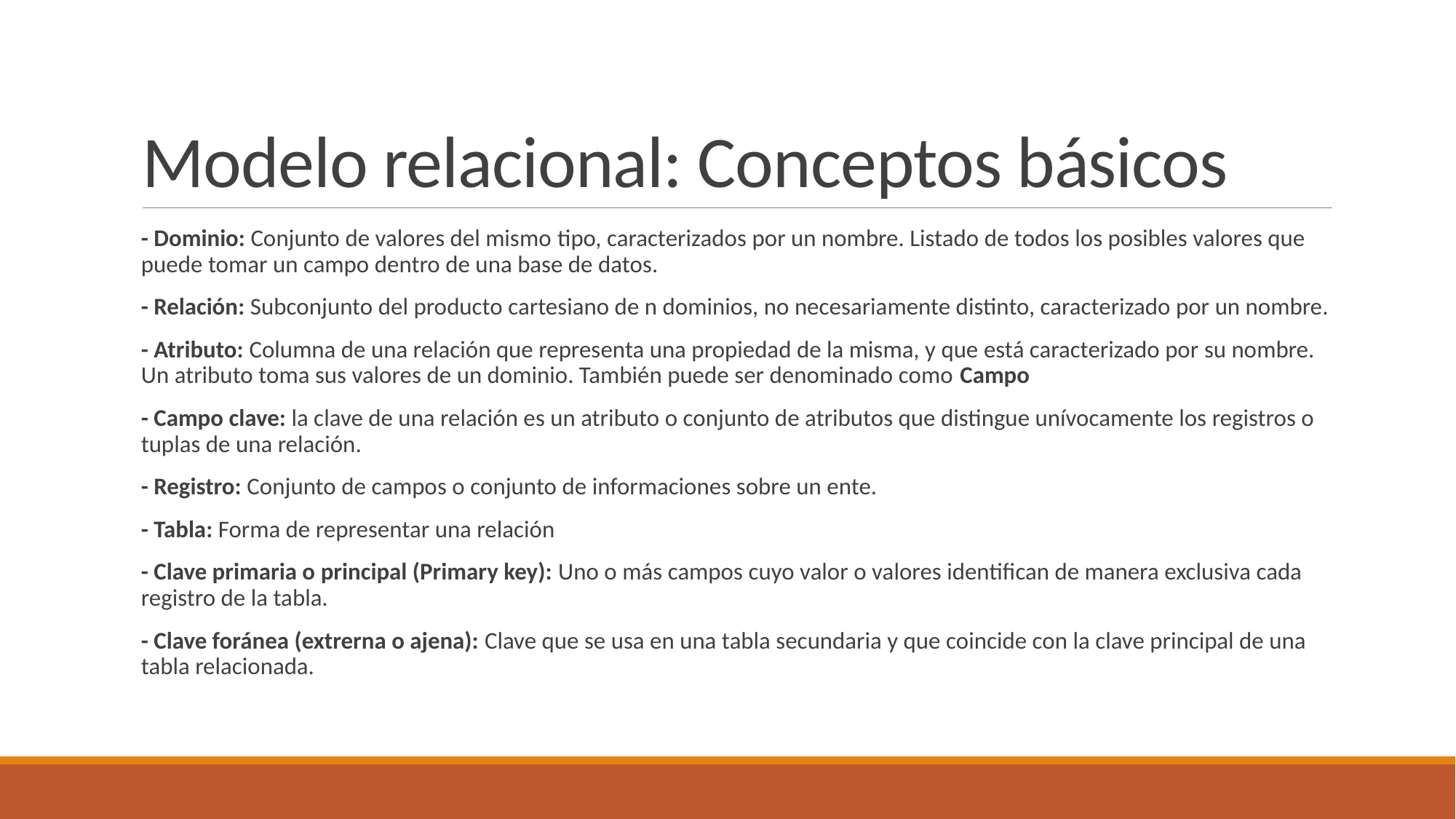

# Modelo relacional: Conceptos básicos
- Dominio: Conjunto de valores del mismo tipo, caracterizados por un nombre. Listado de todos los posibles valores que puede tomar un campo dentro de una base de datos.
- Relación: Subconjunto del producto cartesiano de n dominios, no necesariamente distinto, caracterizado por un nombre.
- Atributo: Columna de una relación que representa una propiedad de la misma, y que está caracterizado por su nombre. Un atributo toma sus valores de un dominio. También puede ser denominado como Campo
- Campo clave: la clave de una relación es un atributo o conjunto de atributos que distingue unívocamente los registros o tuplas de una relación.
- Registro: Conjunto de campos o conjunto de informaciones sobre un ente.
- Tabla: Forma de representar una relación
- Clave primaria o principal (Primary key): Uno o más campos cuyo valor o valores identifican de manera exclusiva cada registro de la tabla.
- Clave foránea (extrerna o ajena): Clave que se usa en una tabla secundaria y que coincide con la clave principal de una tabla relacionada.